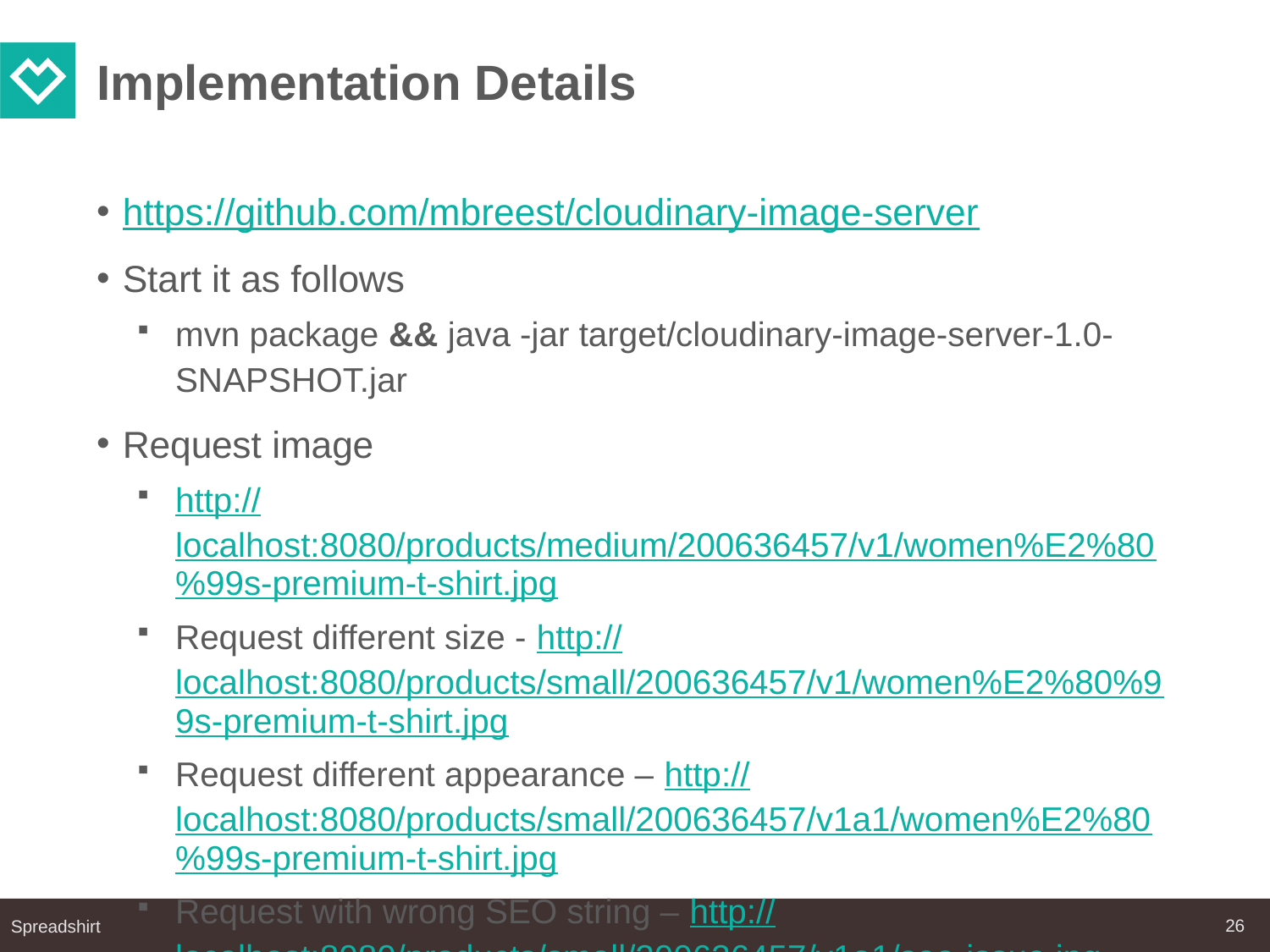

# Implementation Details
https://github.com/mbreest/cloudinary-image-server
Start it as follows
mvn package && java -jar target/cloudinary-image-server-1.0-SNAPSHOT.jar
Request image
http://localhost:8080/products/medium/200636457/v1/women%E2%80%99s-premium-t-shirt.jpg
Request different size - http://localhost:8080/products/small/200636457/v1/women%E2%80%99s-premium-t-shirt.jpg
Request different appearance – http://localhost:8080/products/small/200636457/v1a1/women%E2%80%99s-premium-t-shirt.jpg
Request with wrong SEO string – http://localhost:8080/products/small/200636457/v1a1/seo-issue.jpg

26